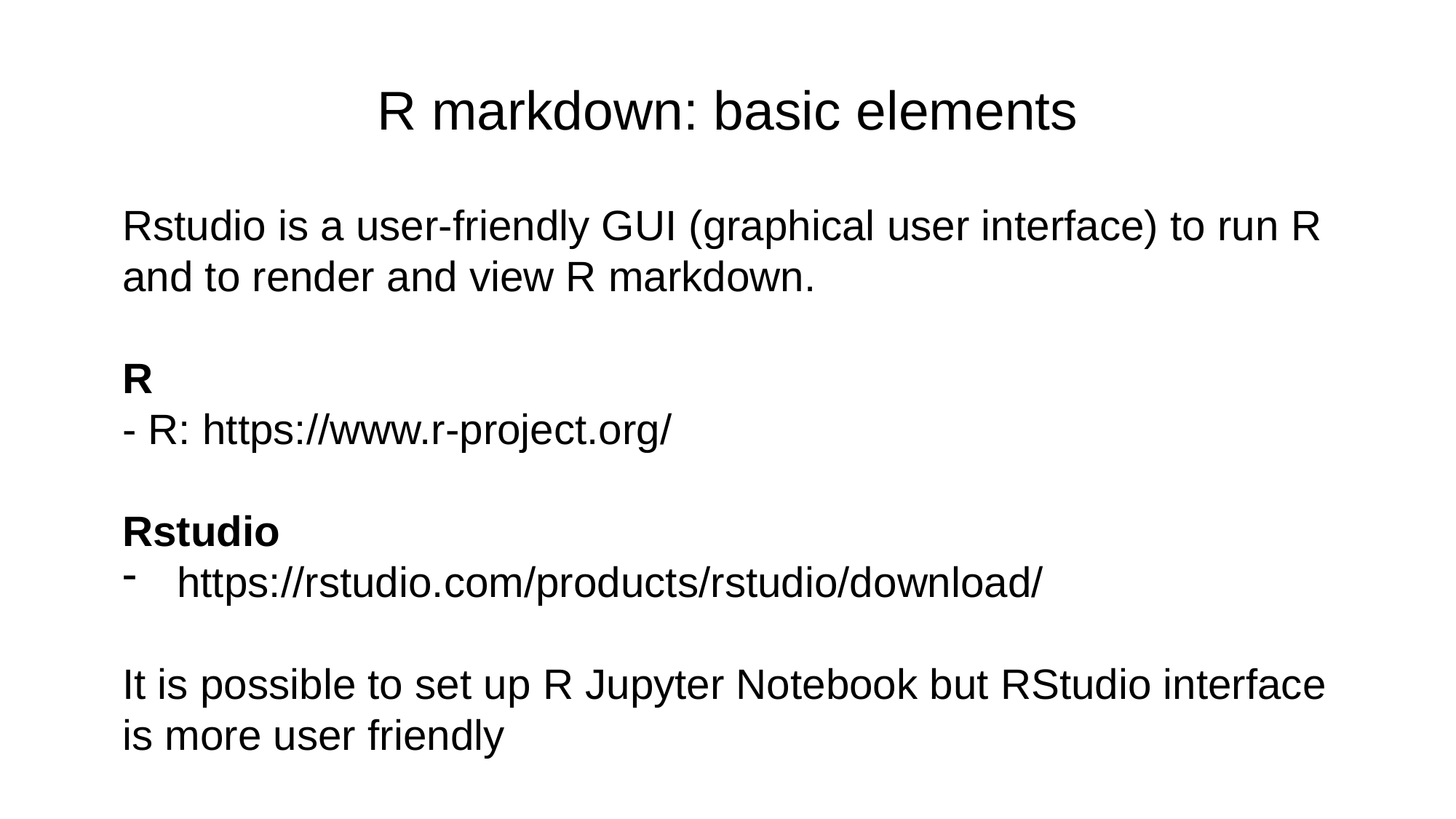

R markdown: basic elements
Rstudio is a user-friendly GUI (graphical user interface) to run R and to render and view R markdown.

R
- R: https://www.r-project.org/

Rstudio
https://rstudio.com/products/rstudio/download/

It is possible to set up R Jupyter Notebook but RStudio interface is more user friendly